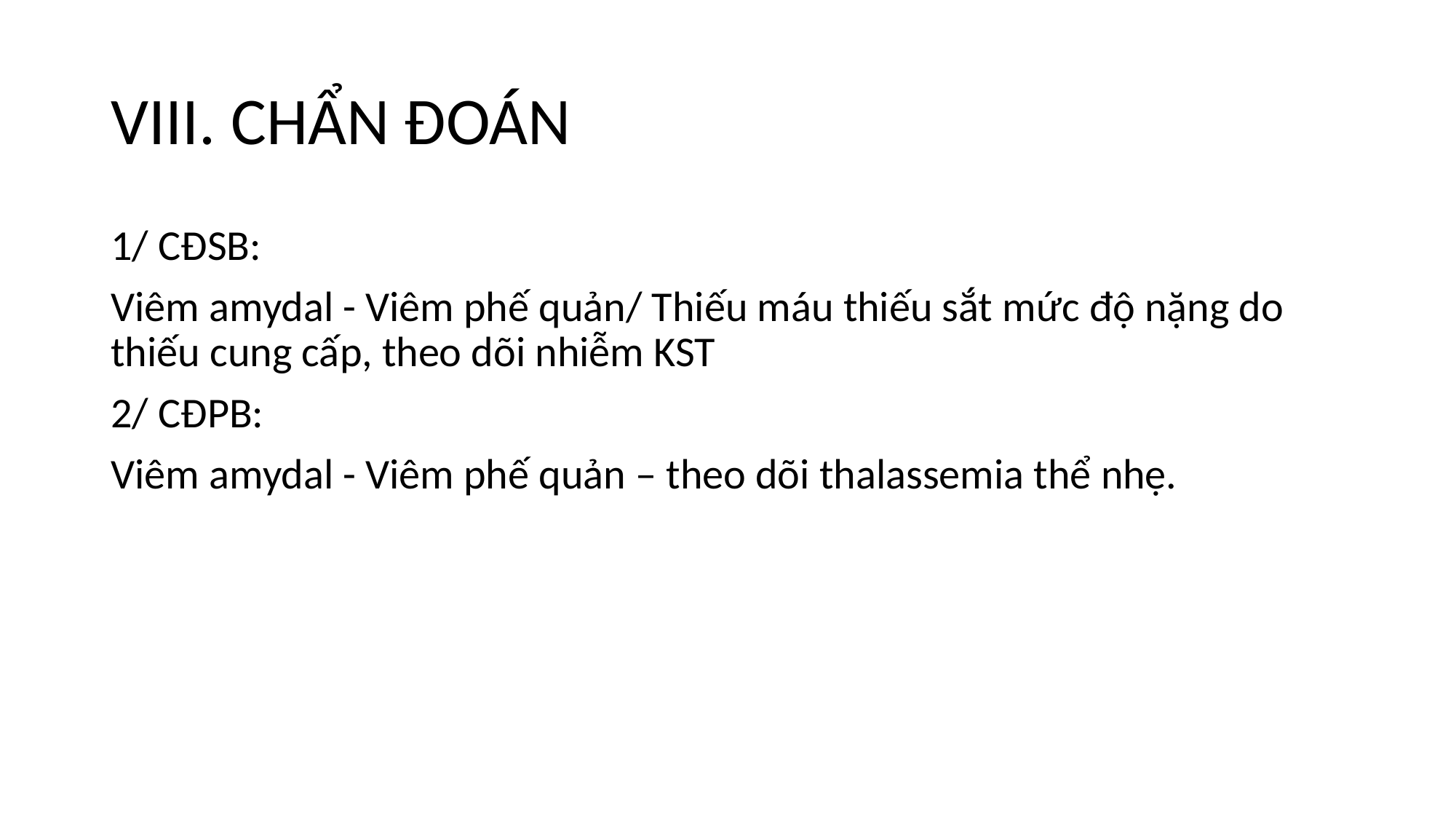

# VIII. CHẨN ĐOÁN
1/ CĐSB:
Viêm amydal - Viêm phế quản/ Thiếu máu thiếu sắt mức độ nặng do thiếu cung cấp, theo dõi nhiễm KST
2/ CĐPB:
Viêm amydal - Viêm phế quản – theo dõi thalassemia thể nhẹ.